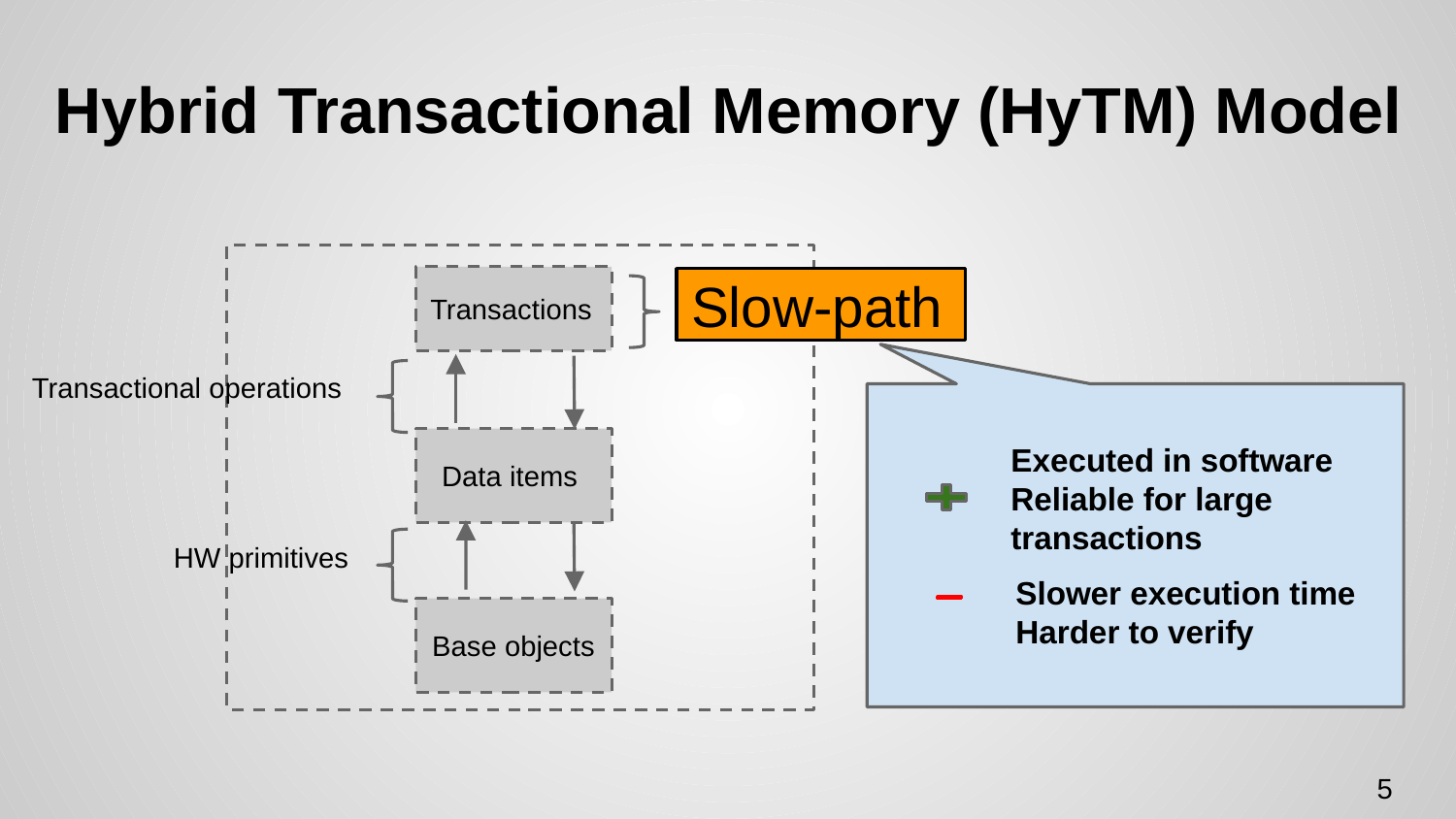

# Hybrid Transactional Memory (HyTM) Model

Transactions
Data items
Base objects
Slow-path

Transactional operations

Executed in software
Reliable for large transactions
Slower execution time
Harder to verify

HW primitives

5